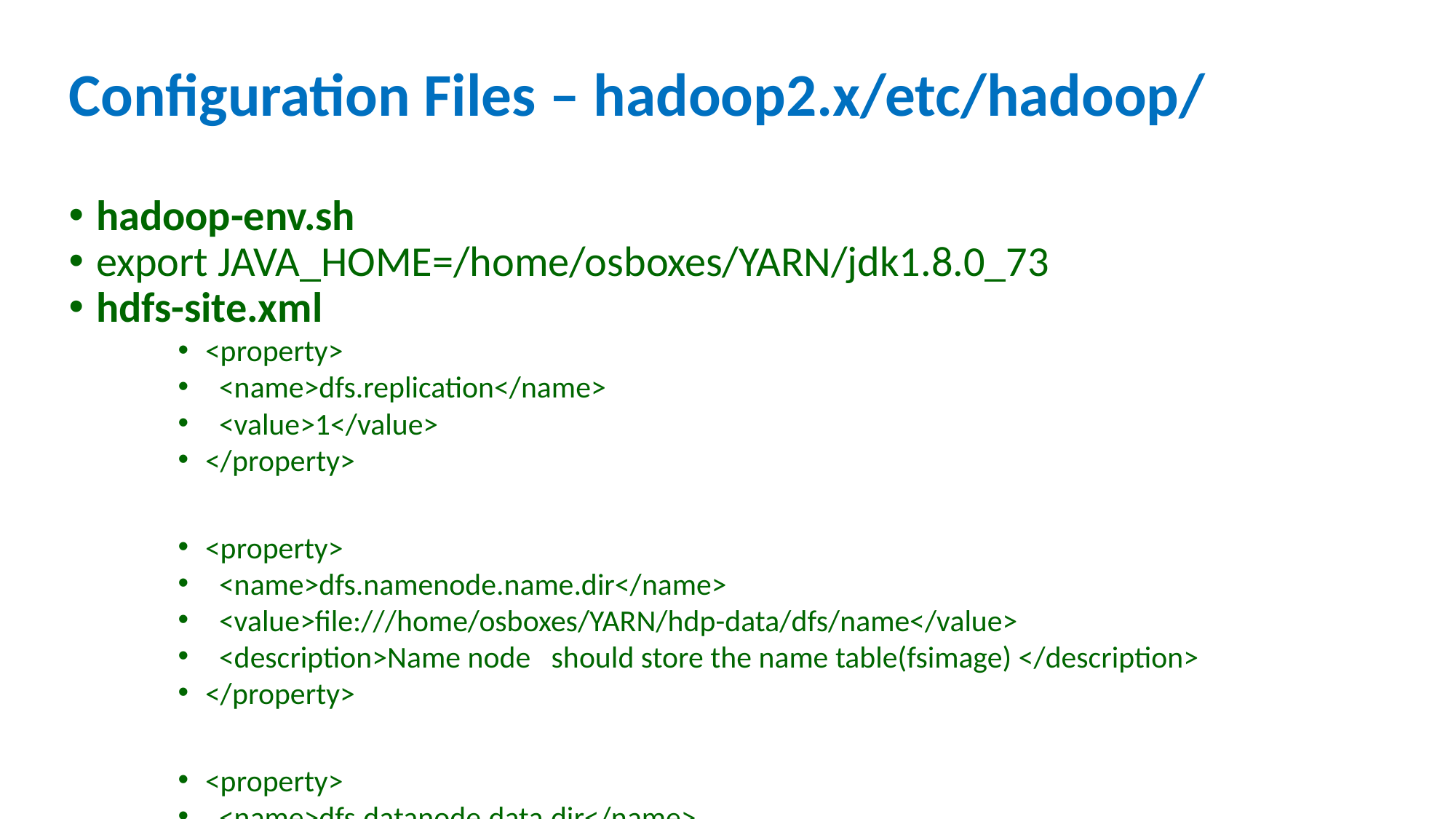

Configuration Files – hadoop2.x/etc/hadoop/
hadoop-env.sh
export JAVA_HOME=/home/osboxes/YARN/jdk1.8.0_73
hdfs-site.xml
<property>
  <name>dfs.replication</name>
  <value>1</value>
</property>

<property>
  <name>dfs.namenode.name.dir</name>
  <value>file:///home/osboxes/YARN/hdp-data/dfs/name</value>
  <description>Name node   should store the name table(fsimage) </description>
</property>

<property>
  <name>dfs.datanode.data.dir</name>
  <value>file:///home/osboxes/YARN/hdp-data/dfs/data</value>
  <description>data node
  should store its blocks  </description>
</property>